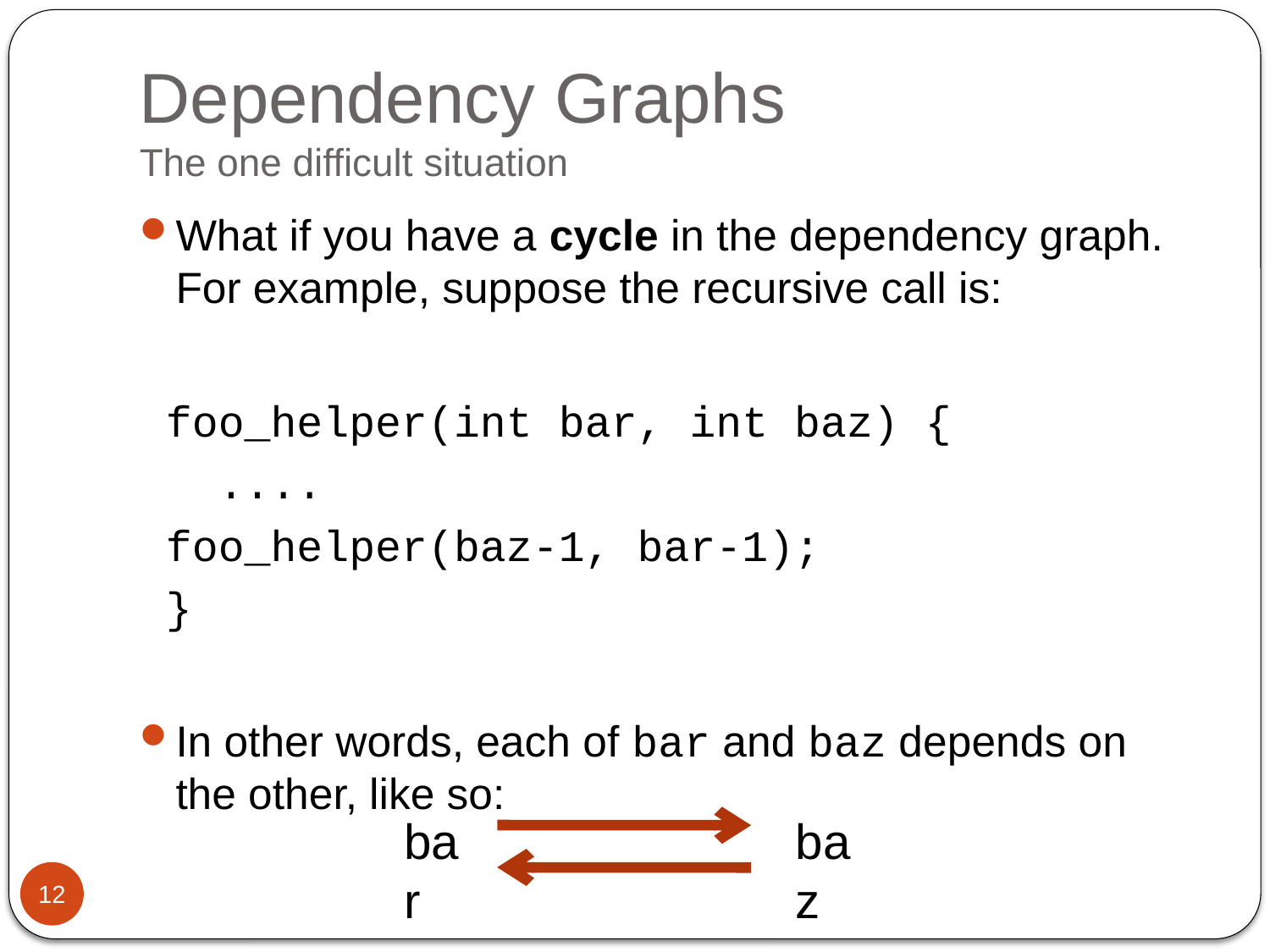

# Dependency Graphs The one difficult situation
What if you have a cycle in the dependency graph.  For example, suppose the recursive call is:

 foo_helper(int bar, int baz) {
   ....
 foo_helper(baz-1, bar-1);
 }

In other words, each of bar and baz depends on the other, like so:
bar
baz
12